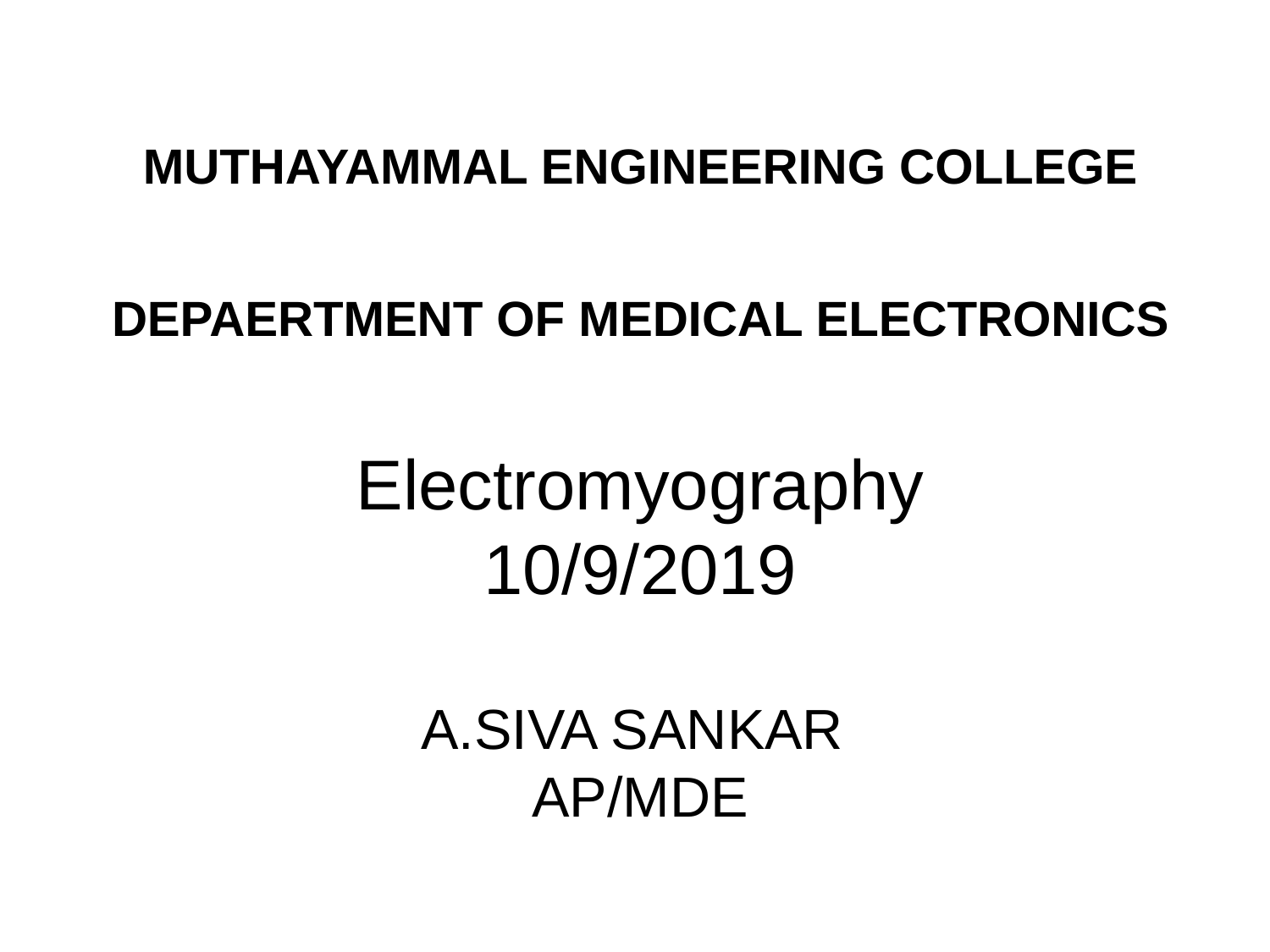

# MUTHAYAMMAL ENGINEERING COLLEGE DEPAERTMENT OF MEDICAL ELECTRONICS Electromyography 10/9/2019 A.SIVA SANKAR AP/MDE